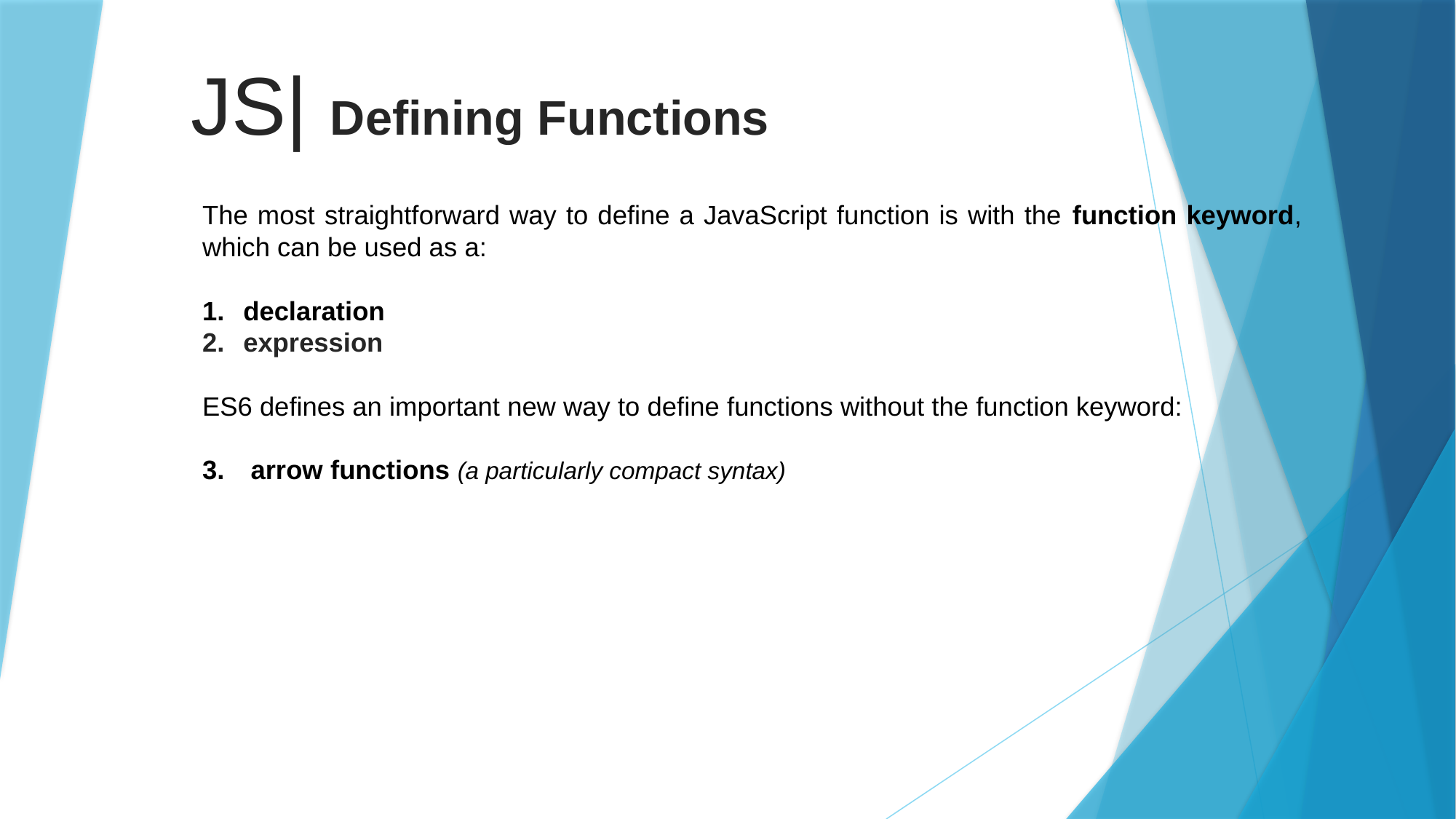

# JS| Defining Functions
The most straightforward way to define a JavaScript function is with the function keyword, which can be used as a:

declaration
expression

ES6 defines an important new way to define functions without the function keyword:

 arrow functions (a particularly compact syntax)